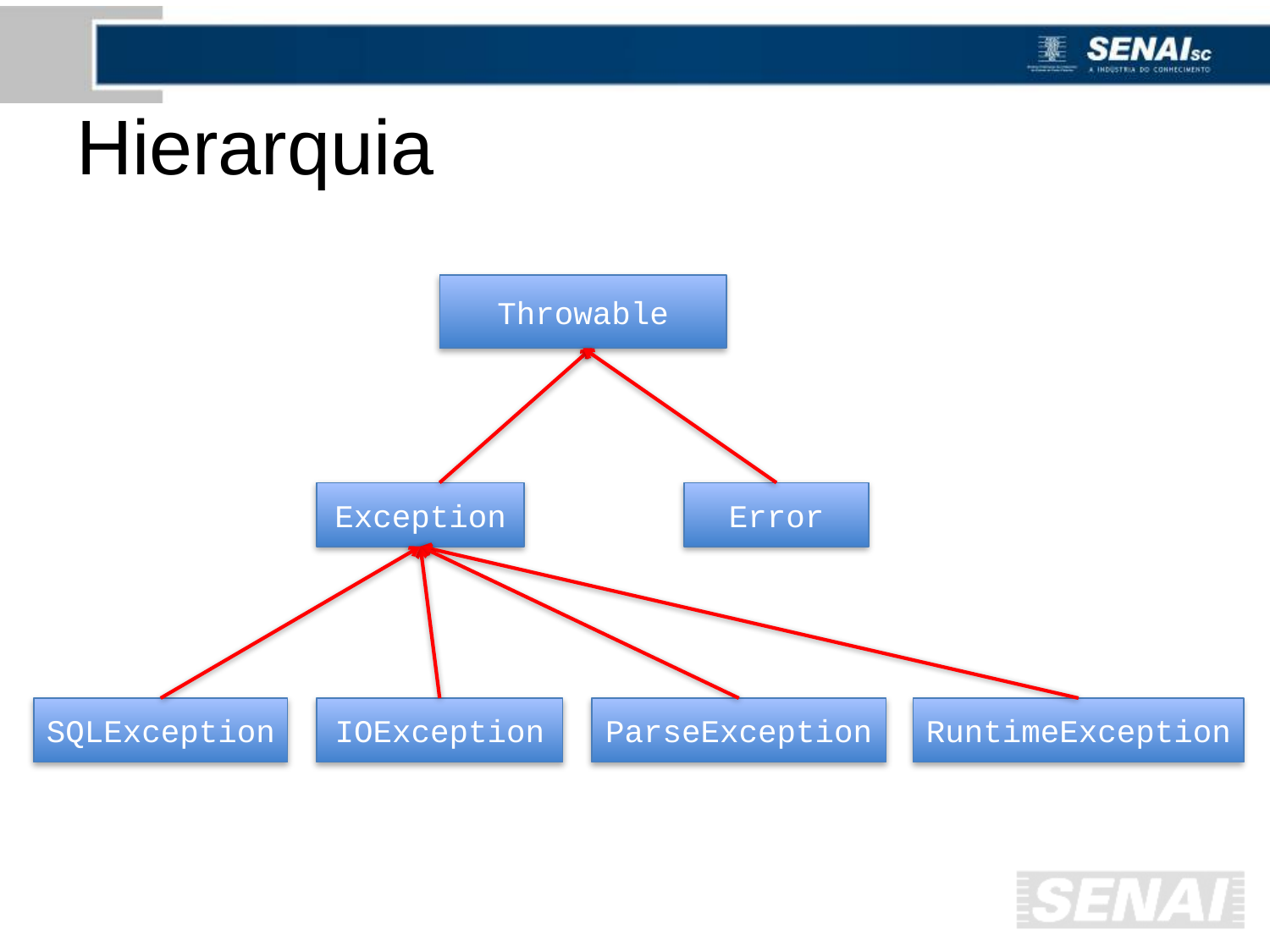

# Hierarquia
Throwable
Error
Exception
SQLException
IOException
ParseException
RuntimeException